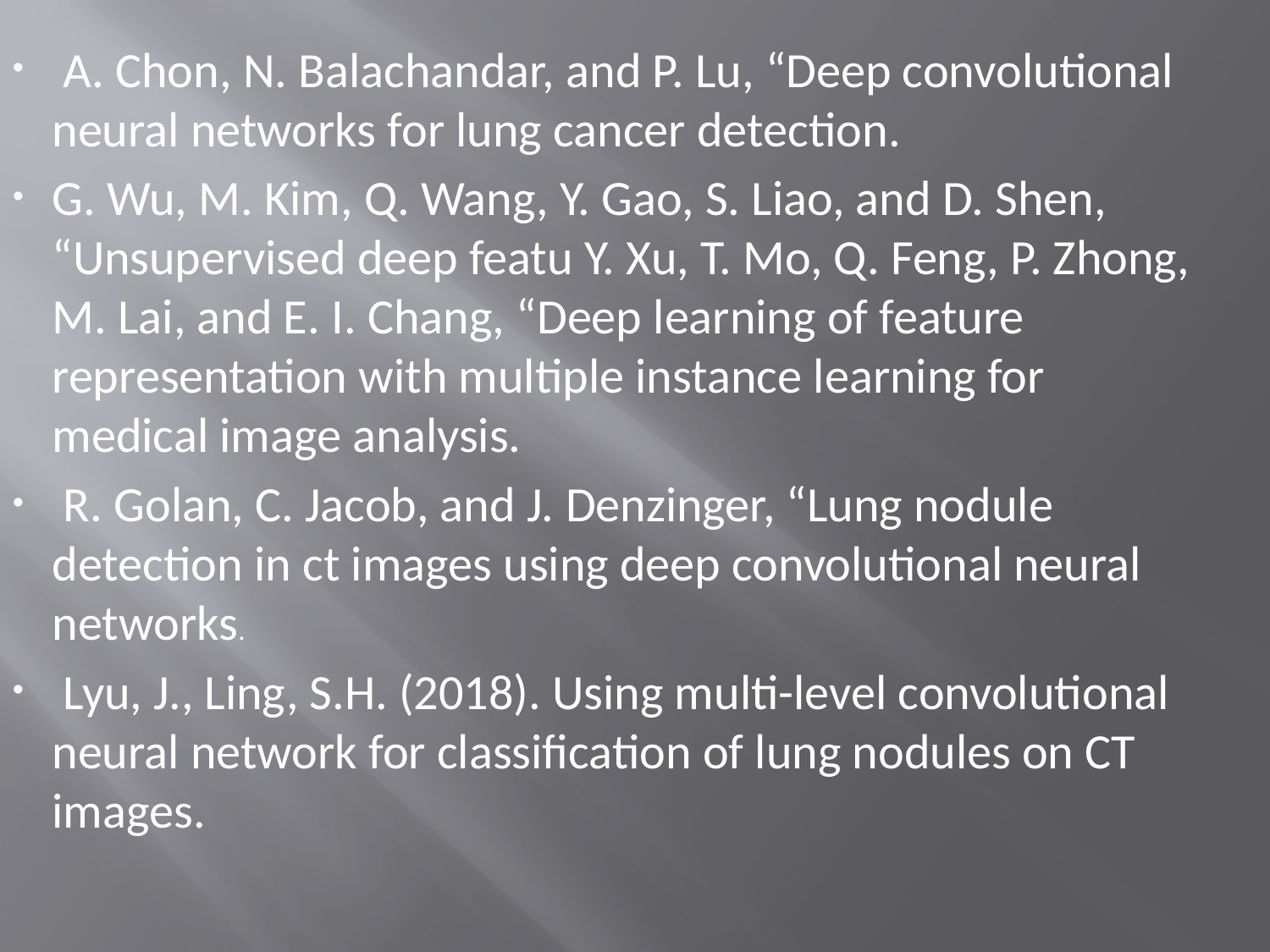

A. Chon, N. Balachandar, and P. Lu, “Deep convolutional neural networks for lung cancer detection.
G. Wu, M. Kim, Q. Wang, Y. Gao, S. Liao, and D. Shen, “Unsupervised deep featu Y. Xu, T. Mo, Q. Feng, P. Zhong, M. Lai, and E. I. Chang, “Deep learning of feature representation with multiple instance learning for medical image analysis.
 R. Golan, C. Jacob, and J. Denzinger, “Lung nodule detection in ct images using deep convolutional neural networks.
 Lyu, J., Ling, S.H. (2018). Using multi-level convolutional neural network for classification of lung nodules on CT images.